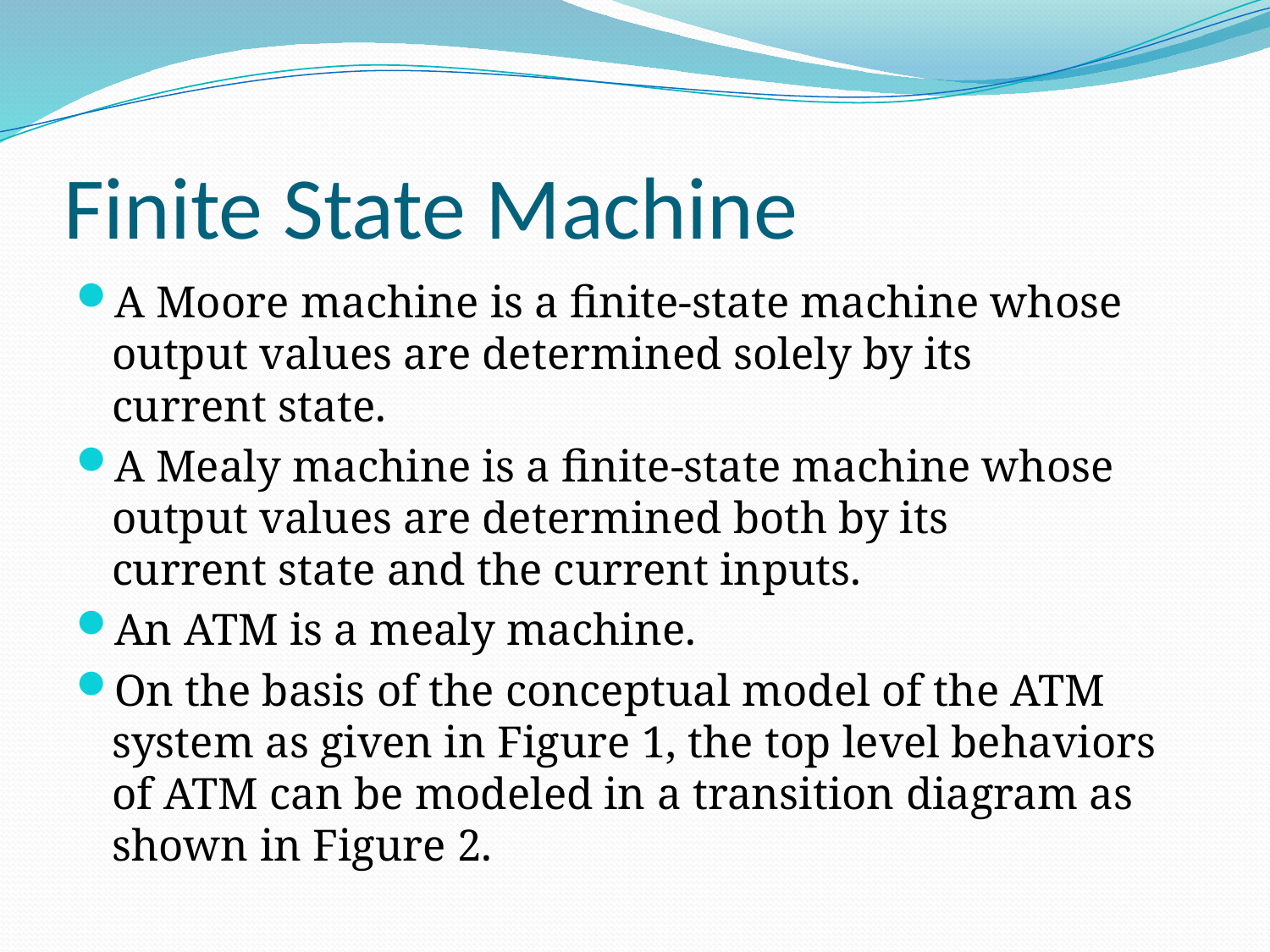

# Finite State Machine
A Moore machine is a finite-state machine whose output values are determined solely by its current state.
A Mealy machine is a finite-state machine whose output values are determined both by its current state and the current inputs.
An ATM is a mealy machine.
On the basis of the conceptual model of the ATM system as given in Figure 1, the top level behaviors of ATM can be modeled in a transition diagram as shown in Figure 2.